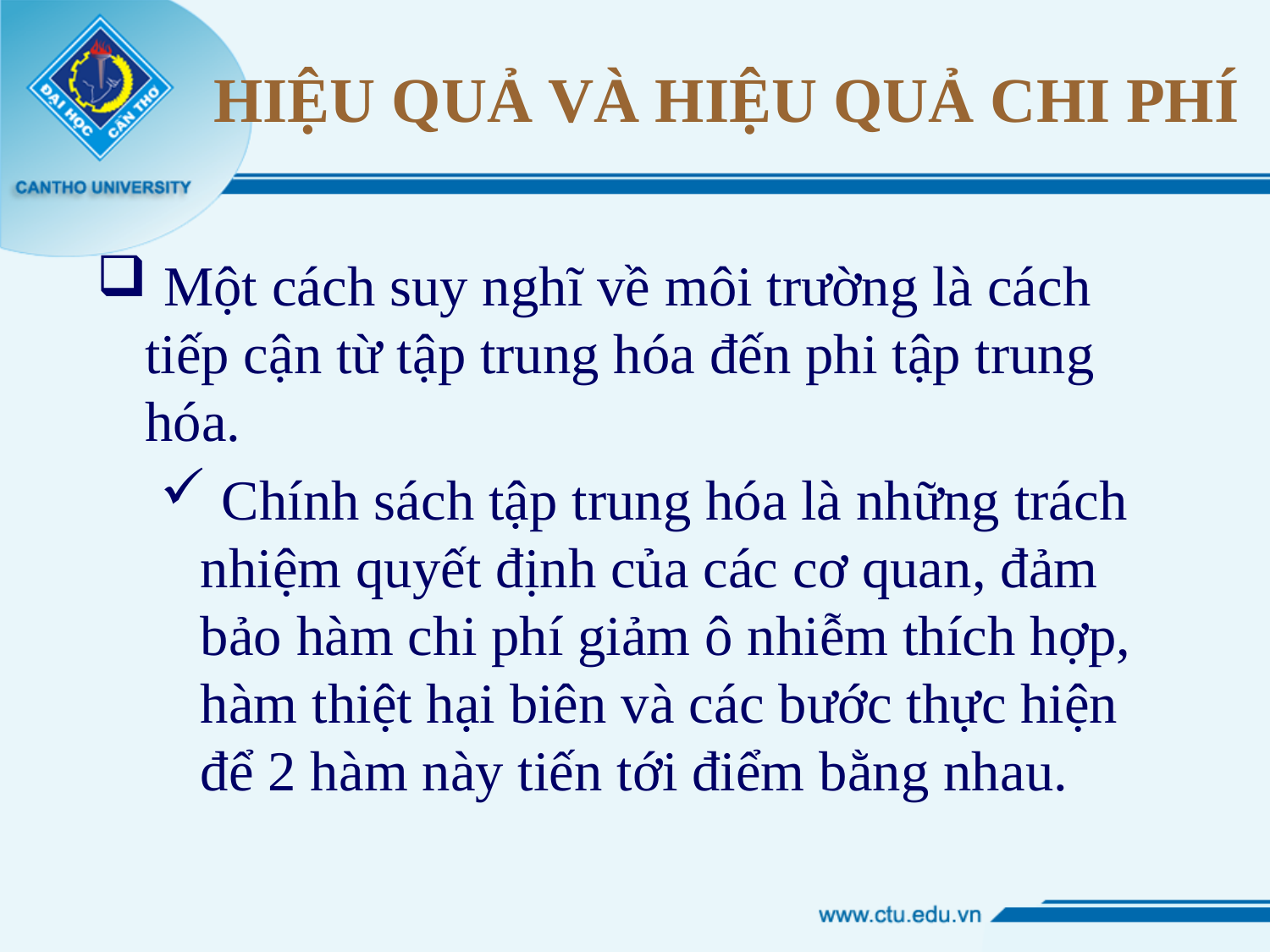

# HIỆU QUẢ VÀ HIỆU QUẢ CHI PHÍ
 Một cách suy nghĩ về môi trường là cách tiếp cận từ tập trung hóa đến phi tập trung hóa.
 Chính sách tập trung hóa là những trách nhiệm quyết định của các cơ quan, đảm bảo hàm chi phí giảm ô nhiễm thích hợp, hàm thiệt hại biên và các bước thực hiện để 2 hàm này tiến tới điểm bằng nhau.